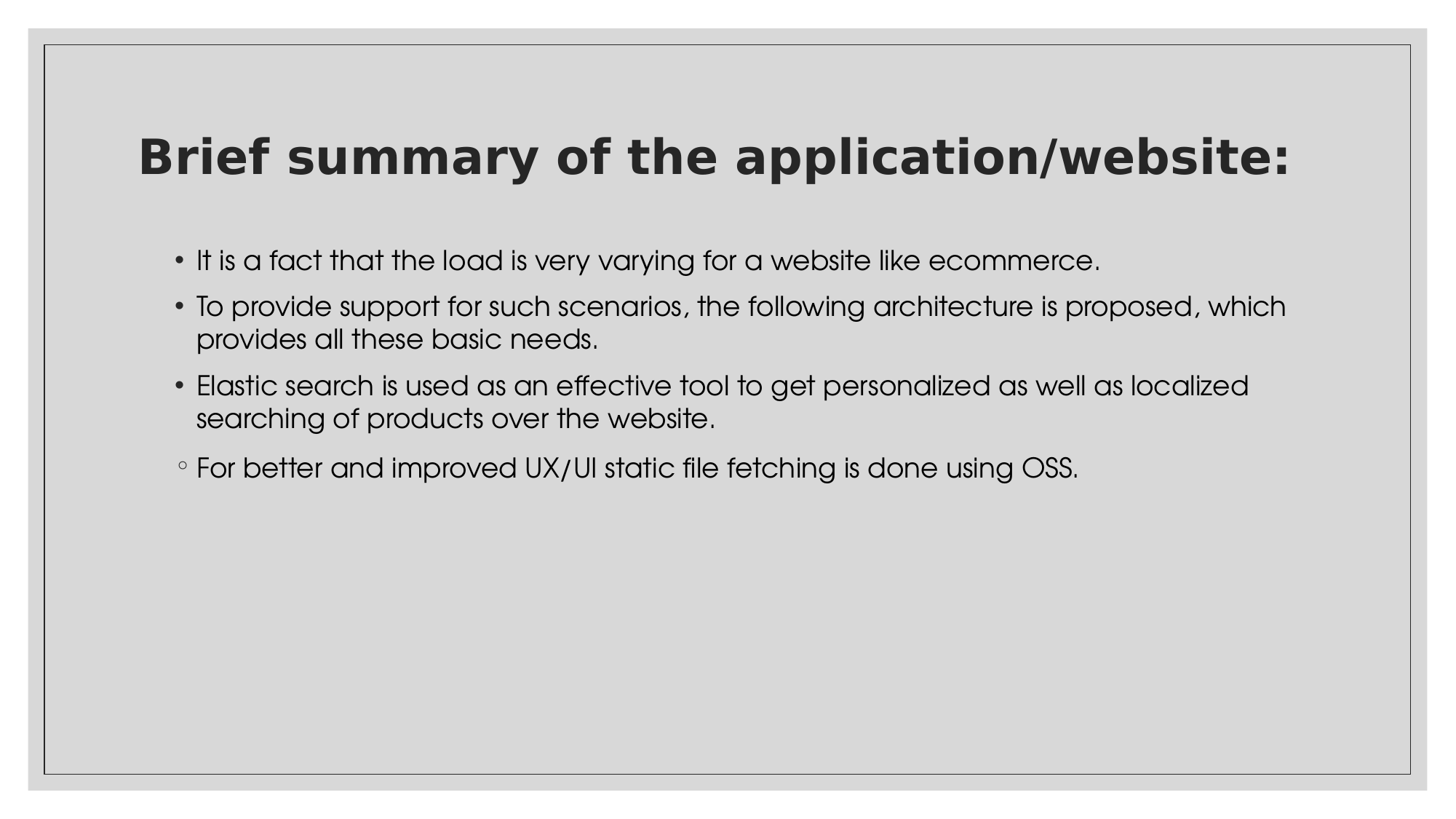

# Brief summary of the application/website:
It is a fact that the load is very varying for a website like ecommerce.
To provide support for such scenarios, the following architecture is proposed, which provides all these basic needs.
Elastic search is used as an effective tool to get personalized as well as localized searching of products over the website.
For better and improved UX/UI static file fetching is done using OSS.